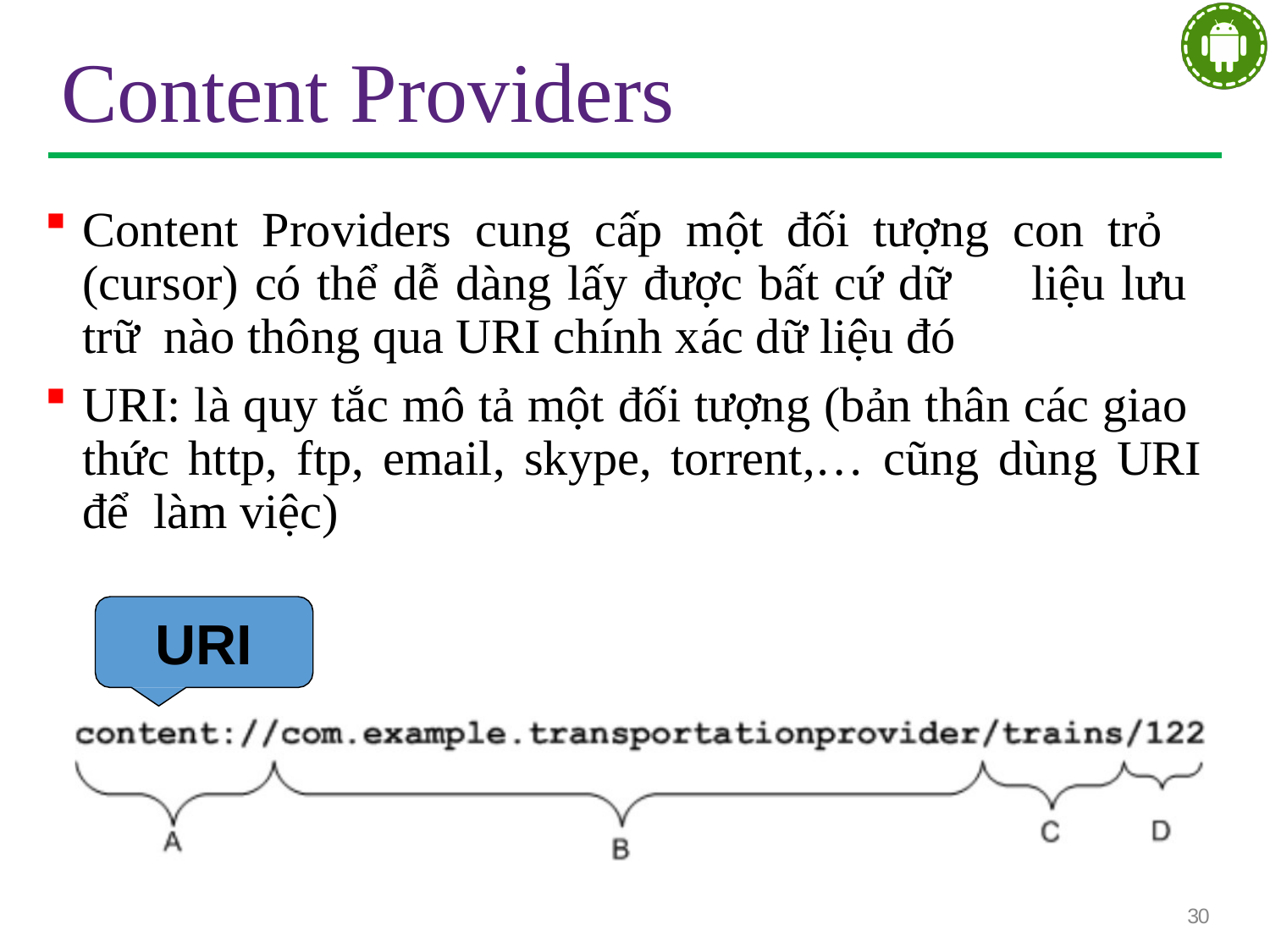

# Content Providers
Content Providers cung cấp một đối tượng con trỏ  (cursor) có thể dễ dàng lấy được bất cứ dữ	liệu lưu trữ  nào thông qua URI chính xác dữ liệu đó
URI: là quy tắc mô tả một đối tượng (bản thân các giao  thức http, ftp, email, skype, torrent,… cũng dùng URI để  làm việc)

URI

30